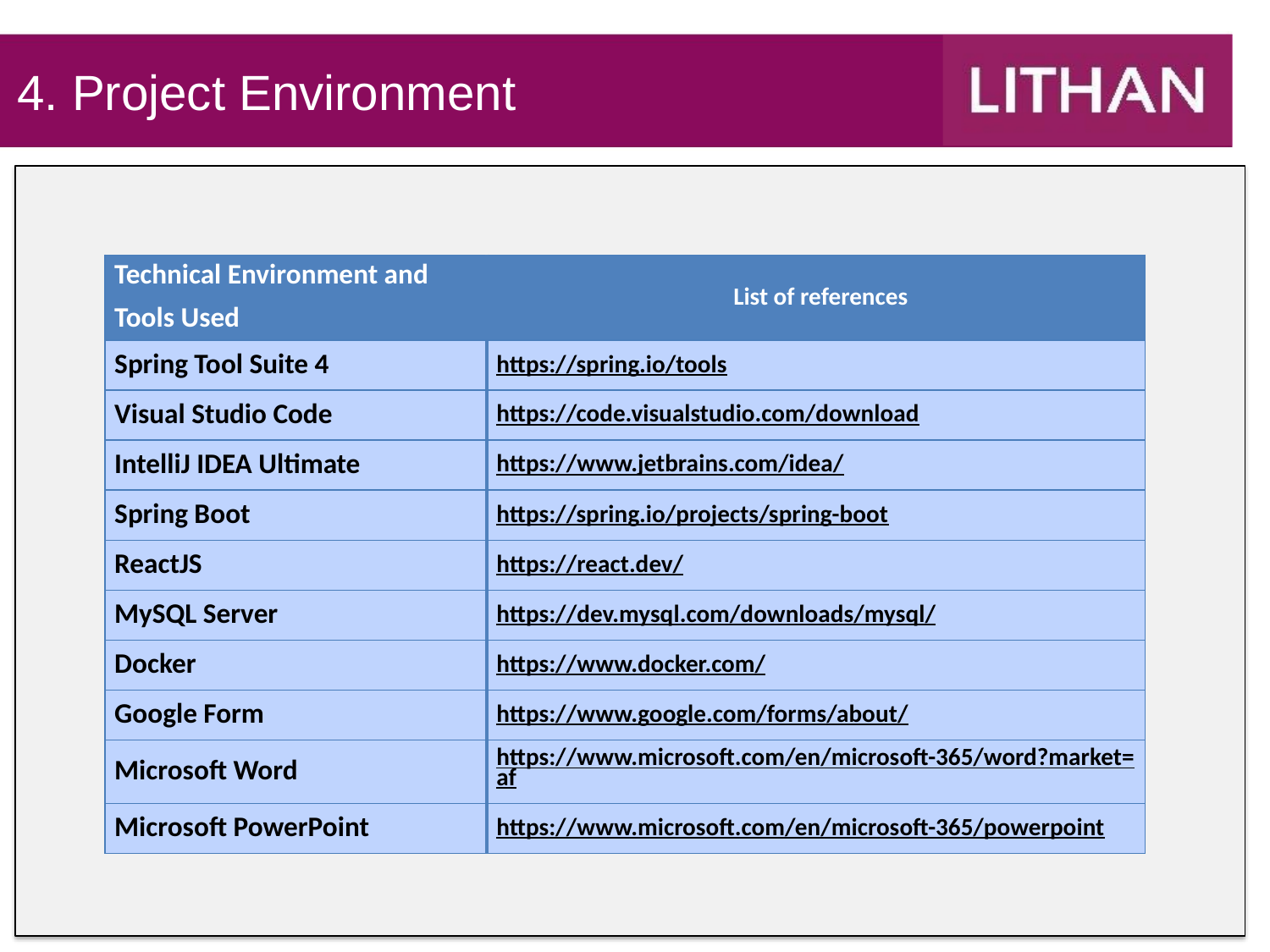

# 4. Project Environment

| Technical Environment and Tools Used | List of references |
| --- | --- |
| Spring Tool Suite 4 | https://spring.io/tools |
| Visual Studio Code | https://code.visualstudio.com/download |
| IntelliJ IDEA Ultimate | https://www.jetbrains.com/idea/ |
| Spring Boot | https://spring.io/projects/spring-boot |
| ReactJS | https://react.dev/ |
| MySQL Server | https://dev.mysql.com/downloads/mysql/ |
| Docker | https://www.docker.com/ |
| Google Form | https://www.google.com/forms/about/ |
| Microsoft Word | https://www.microsoft.com/en/microsoft-365/word?market=af |
| Microsoft PowerPoint | https://www.microsoft.com/en/microsoft-365/powerpoint |